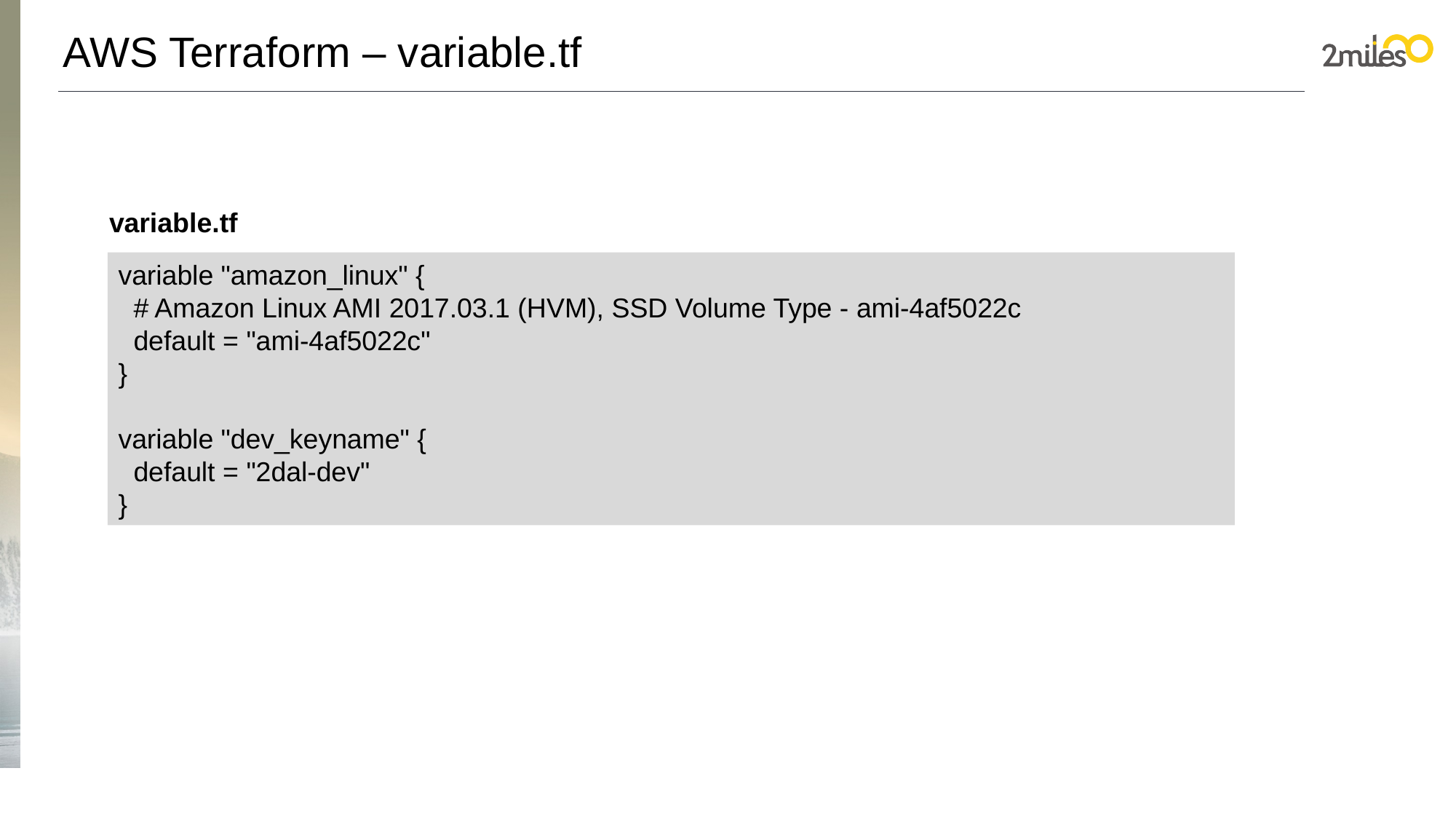

AWS Terraform – variable.tf
variable.tf
variable "amazon_linux" {
  # Amazon Linux AMI 2017.03.1 (HVM), SSD Volume Type - ami-4af5022c
  default = "ami-4af5022c"
}

variable "dev_keyname" {
  default = "2dal-dev"
}